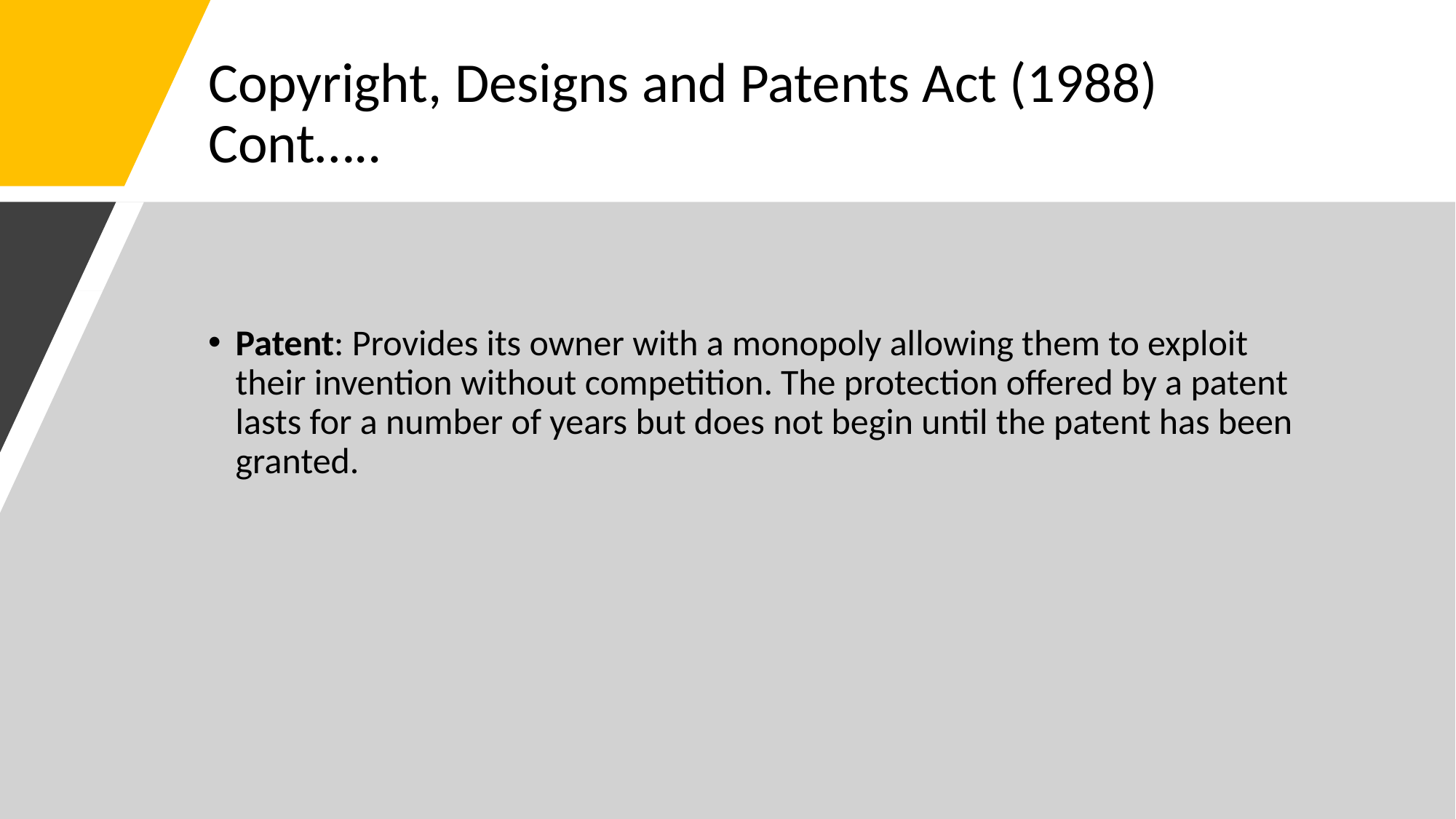

# Copyright, Designs and Patents Act (1988) Cont…..

Patent: Provides its owner with a monopoly allowing them to exploit their invention without competition. The protection offered by a patent lasts for a number of years but does not begin until the patent has been granted.